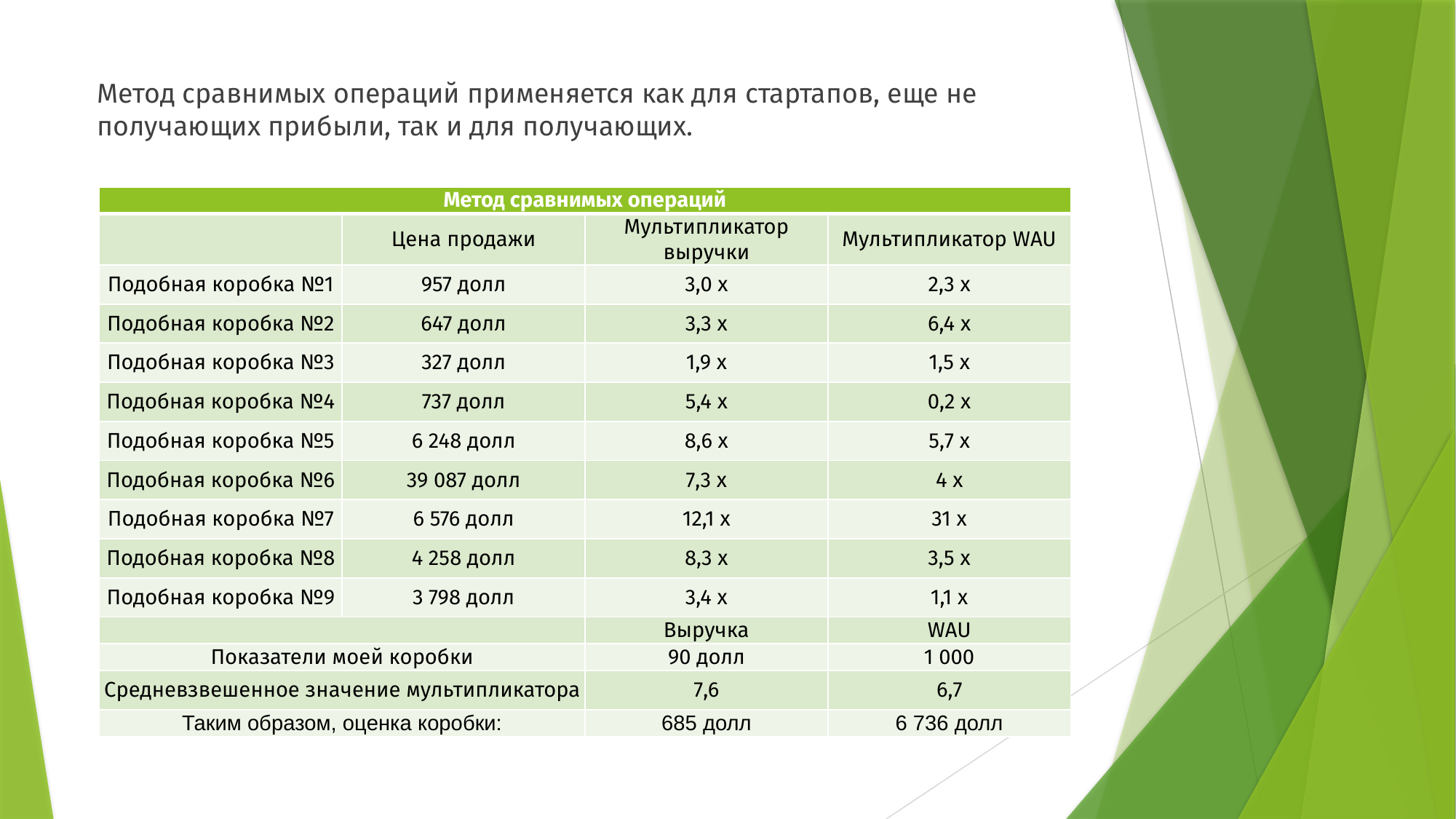

Метод сравнимых операций применяется как для стартапов, еще не получающих прибыли, так и для получающих.
| Метод сравнимых операций |  |  |  |
| --- | --- | --- | --- |
|  | Цена продажи | Мультипликатор выручки | Мультипликатор WAU |
| Подобная коробка №1 | 957 долл | 3,0 x | 2,3 x |
| Подобная коробка №2 | 647 долл | 3,3 x | 6,4 x |
| Подобная коробка №3 | 327 долл | 1,9 x | 1,5 x |
| Подобная коробка №4 | 737 долл | 5,4 x | 0,2 x |
| Подобная коробка №5 | 6 248 долл | 8,6 x | 5,7 x |
| Подобная коробка №6 | 39 087 долл | 7,3 x | 4 x |
| Подобная коробка №7 | 6 576 долл | 12,1 x | 31 x |
| Подобная коробка №8 | 4 258 долл | 8,3 x | 3,5 x |
| Подобная коробка №9 | 3 798 долл | 3,4 x | 1,1 x |
|  |  | Выручка | WAU |
| Показатели моей коробки |  | 90 долл | 1 000 |
| Средневзвешенное значение мультипликатора |  | 7,6 | 6,7 |
| Таким образом, оценка коробки: |  | 685 долл | 6 736 долл |